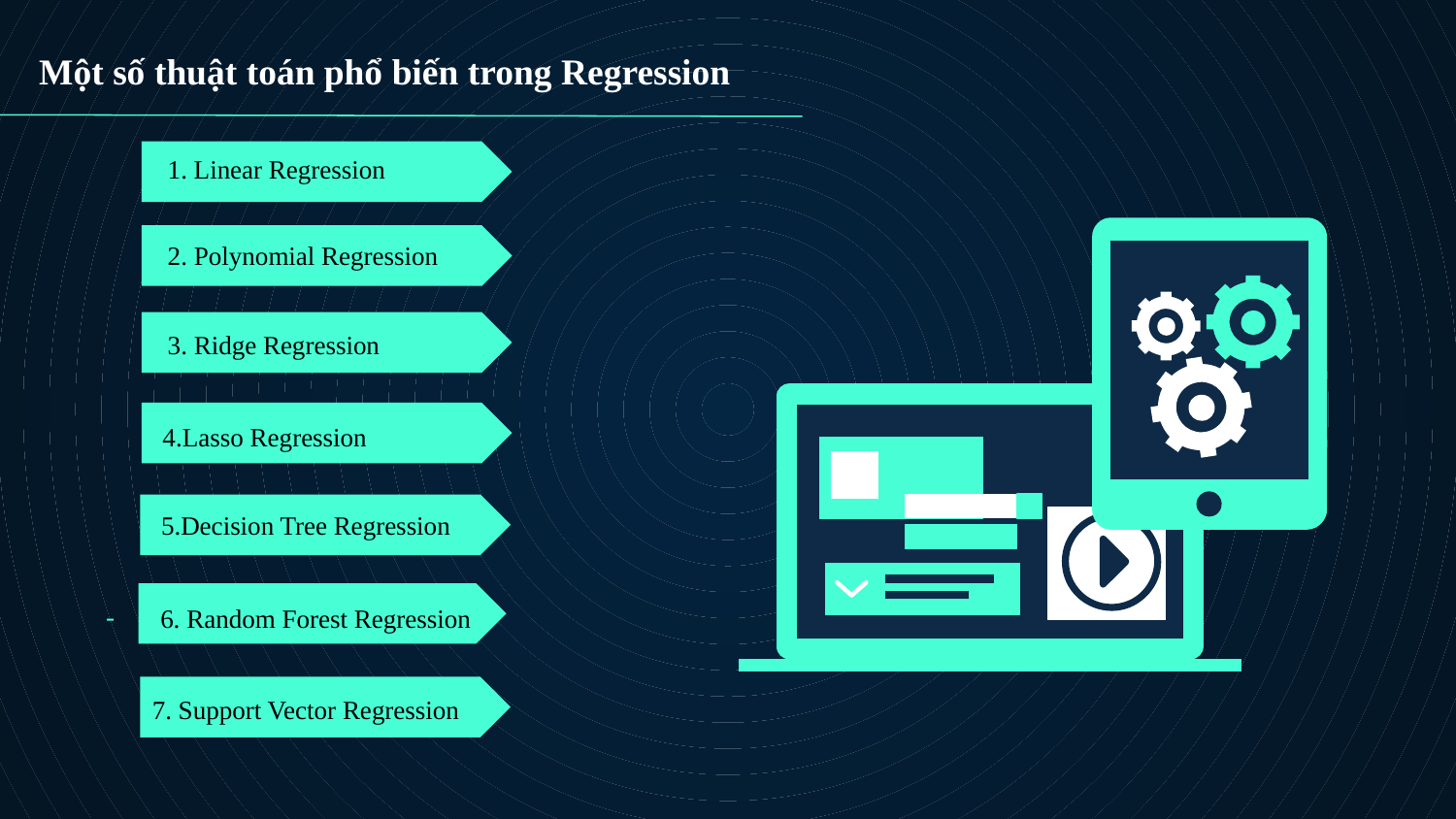

Một số thuật toán phổ biến trong Regression

# 1. Linear Regression

2. Polynomial Regression

3. Ridge Regression

 4.Lasso Regression

 5.Decision Tree Regression

6. Random Forest Regression

7. Support Vector Regression